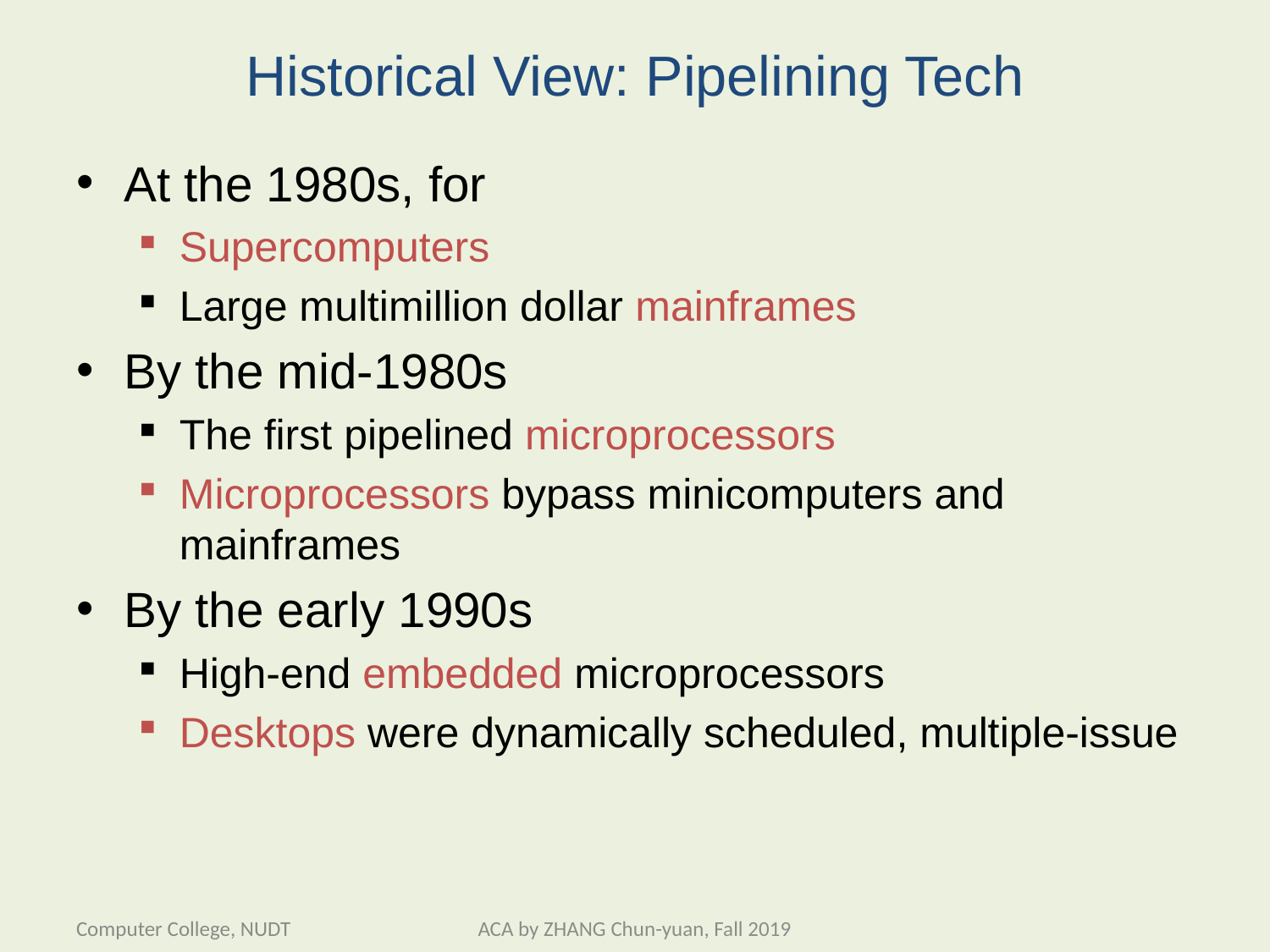

# Historical View: Pipelining Tech
At the 1980s, for
Supercomputers
Large multimillion dollar mainframes
By the mid-1980s
The first pipelined microprocessors
Microprocessors bypass minicomputers and mainframes
By the early 1990s
High-end embedded microprocessors
Desktops were dynamically scheduled, multiple-issue
Computer College, NUDT
ACA by ZHANG Chun-yuan, Fall 2019
91